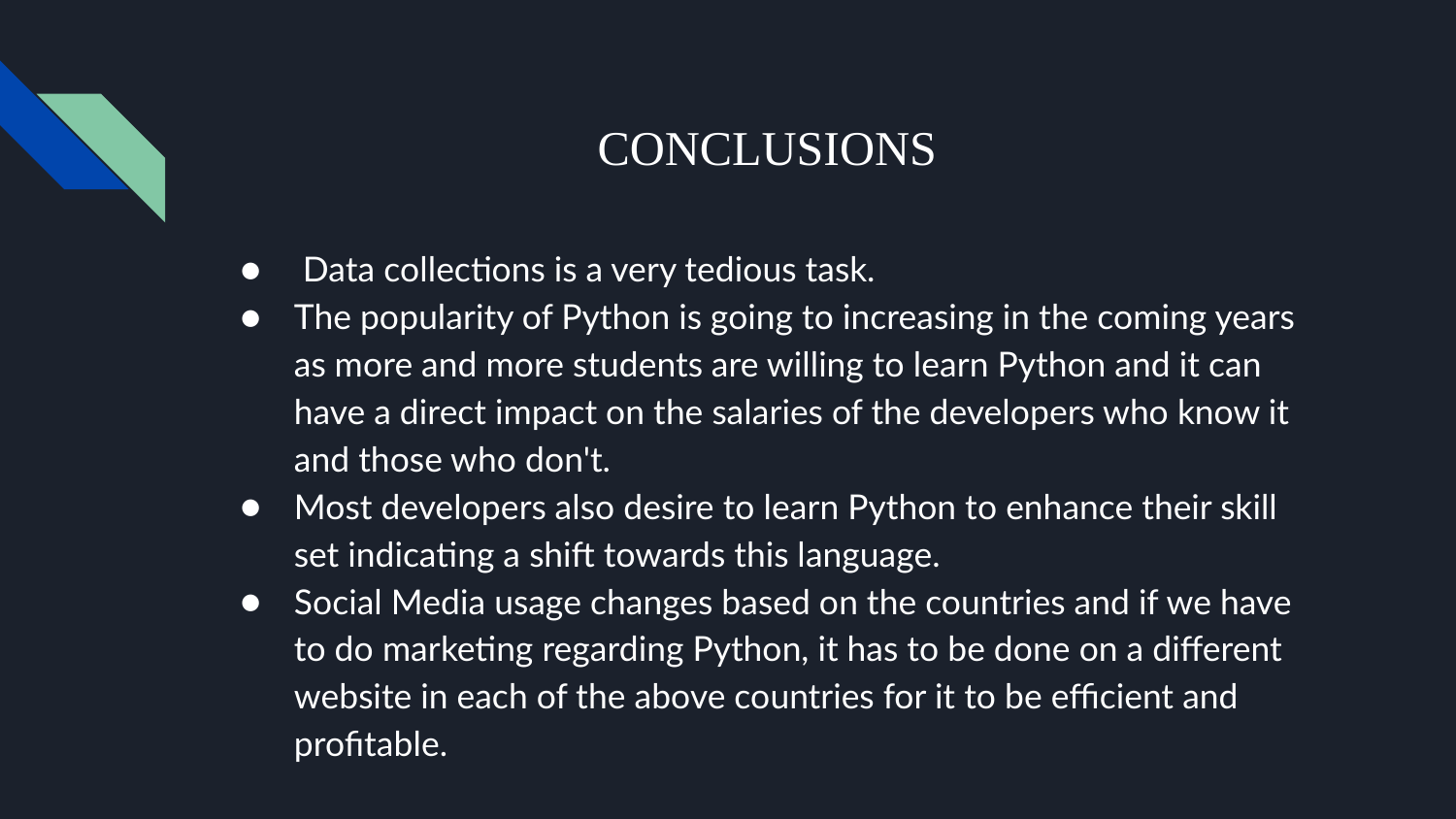

# CONCLUSIONS
 Data collections is a very tedious task.
The popularity of Python is going to increasing in the coming years as more and more students are willing to learn Python and it can have a direct impact on the salaries of the developers who know it and those who don't.
Most developers also desire to learn Python to enhance their skill set indicating a shift towards this language.
Social Media usage changes based on the countries and if we have to do marketing regarding Python, it has to be done on a different website in each of the above countries for it to be efficient and profitable.